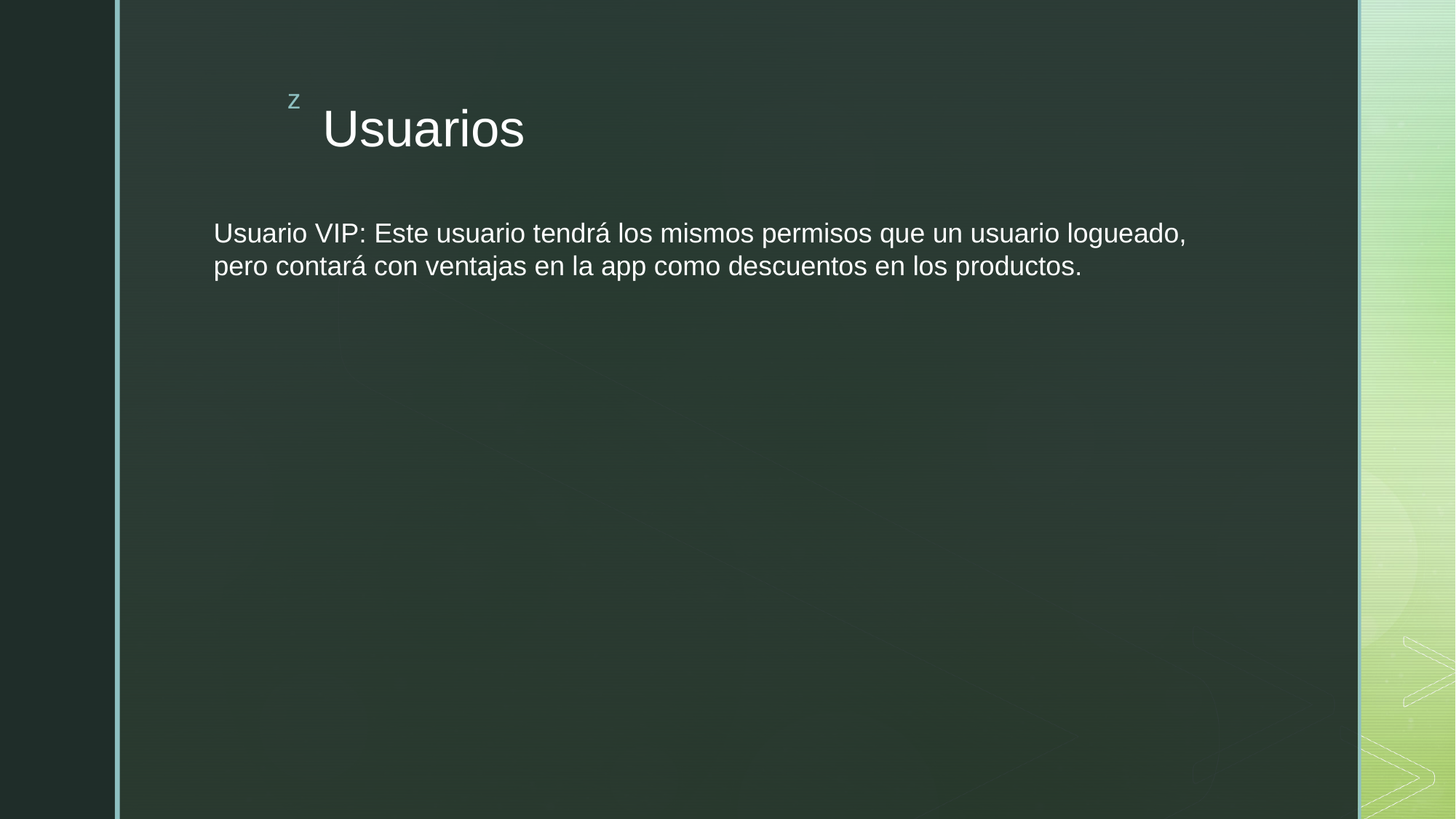

Usuarios
Usuario VIP: Este usuario tendrá los mismos permisos que un usuario logueado,
pero contará con ventajas en la app como descuentos en los productos.